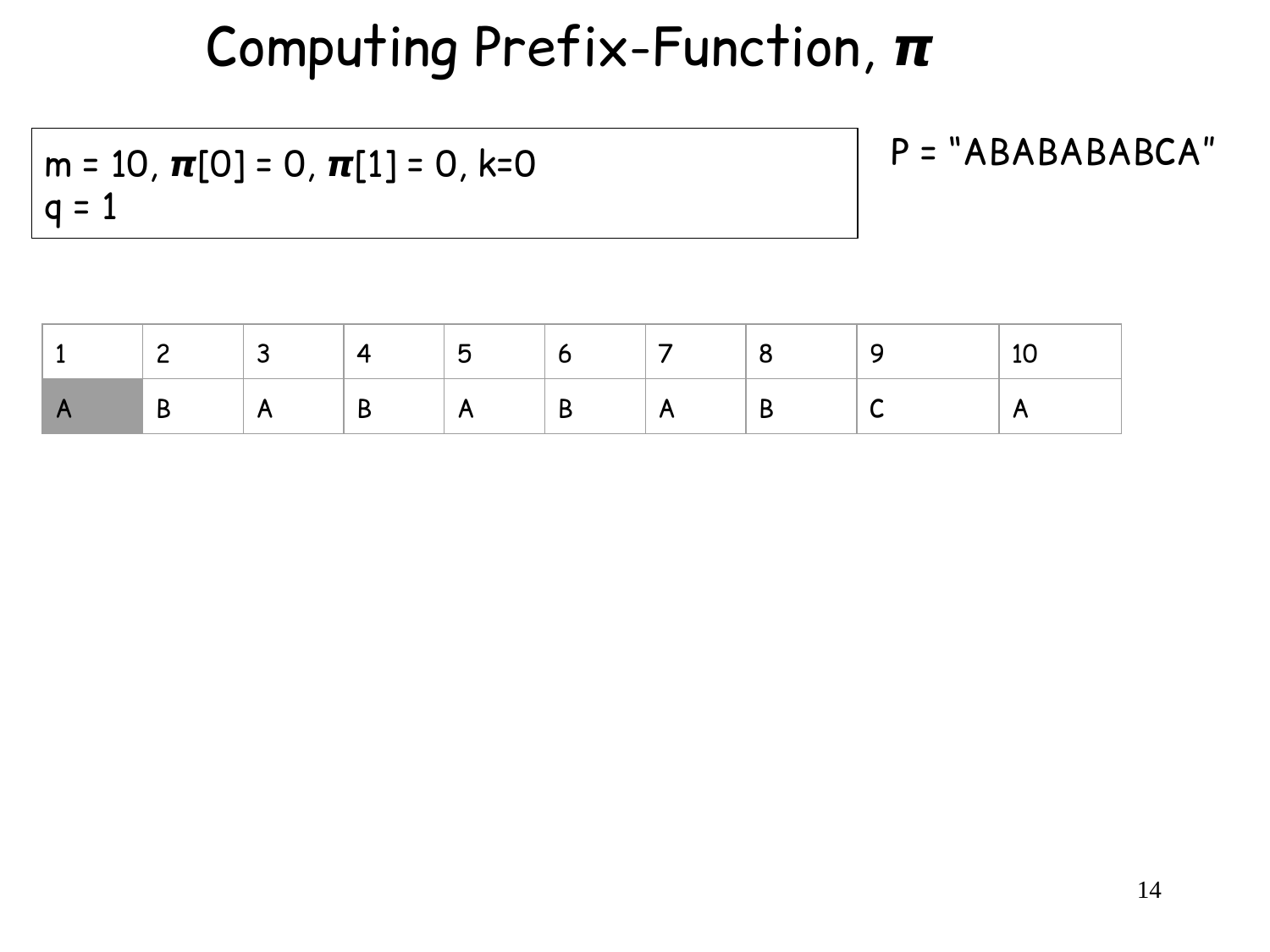

Computing Prefix-Function, 𝞹
P = “ABABABABCA”
m = 10, 𝞹[0] = 0, 𝞹[1] = 0, k=0
q = 1
| 1 | 2 | 3 | 4 | 5 | 6 | 7 | 8 | 9 | 10 |
| --- | --- | --- | --- | --- | --- | --- | --- | --- | --- |
| A | B | A | B | A | B | A | B | C | A |
14